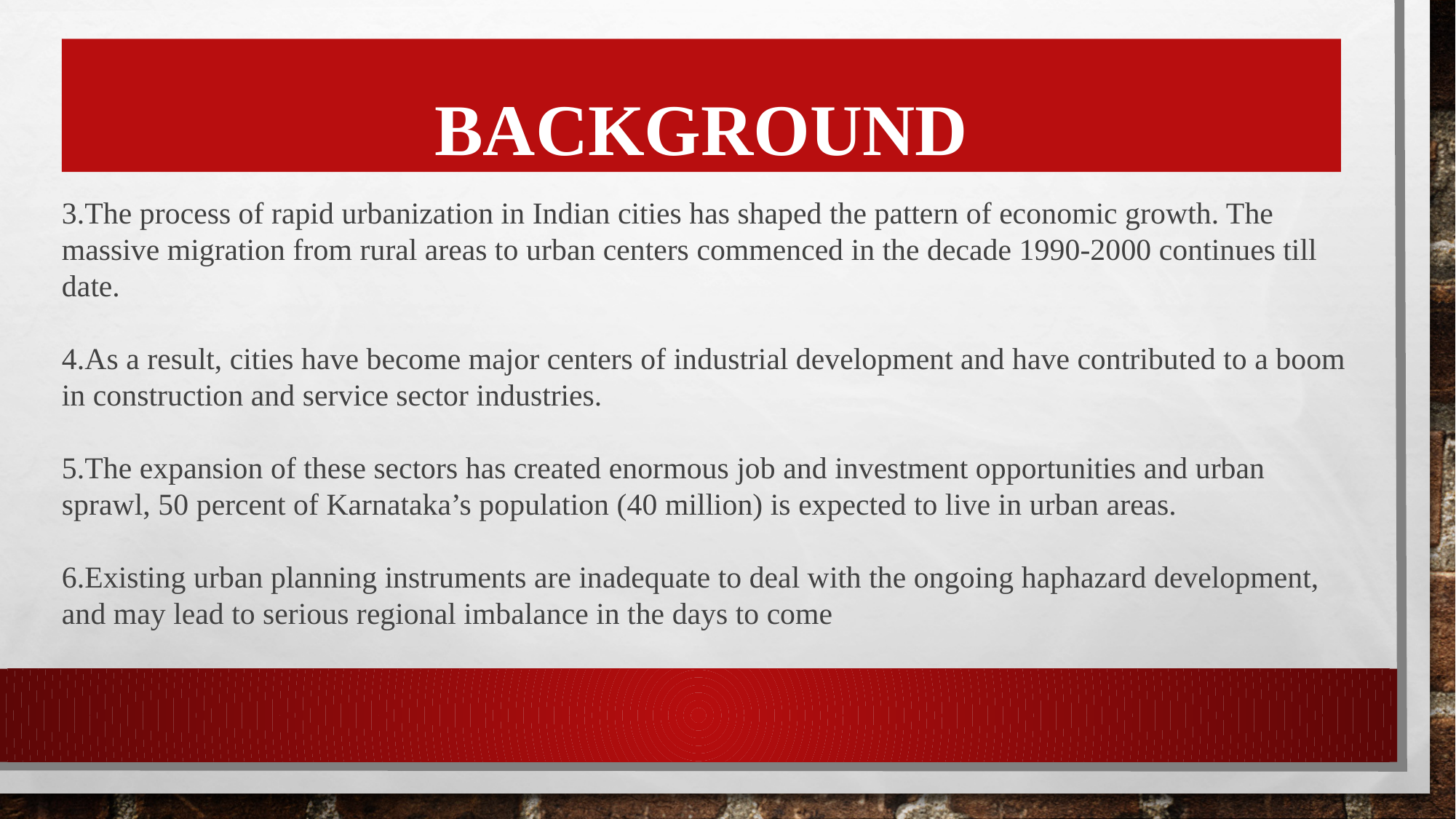

BACKGROUND
# 3.The process of rapid urbanization in Indian cities has shaped the pattern of economic growth. The massive migration from rural areas to urban centers commenced in the decade 1990-2000 continues till date. 4.As a result, cities have become major centers of industrial development and have contributed to a boom in construction and service sector industries. 5.The expansion of these sectors has created enormous job and investment opportunities and urban sprawl, 50 percent of Karnataka’s population (40 million) is expected to live in urban areas. 6.Existing urban planning instruments are inadequate to deal with the ongoing haphazard development, and may lead to serious regional imbalance in the days to come